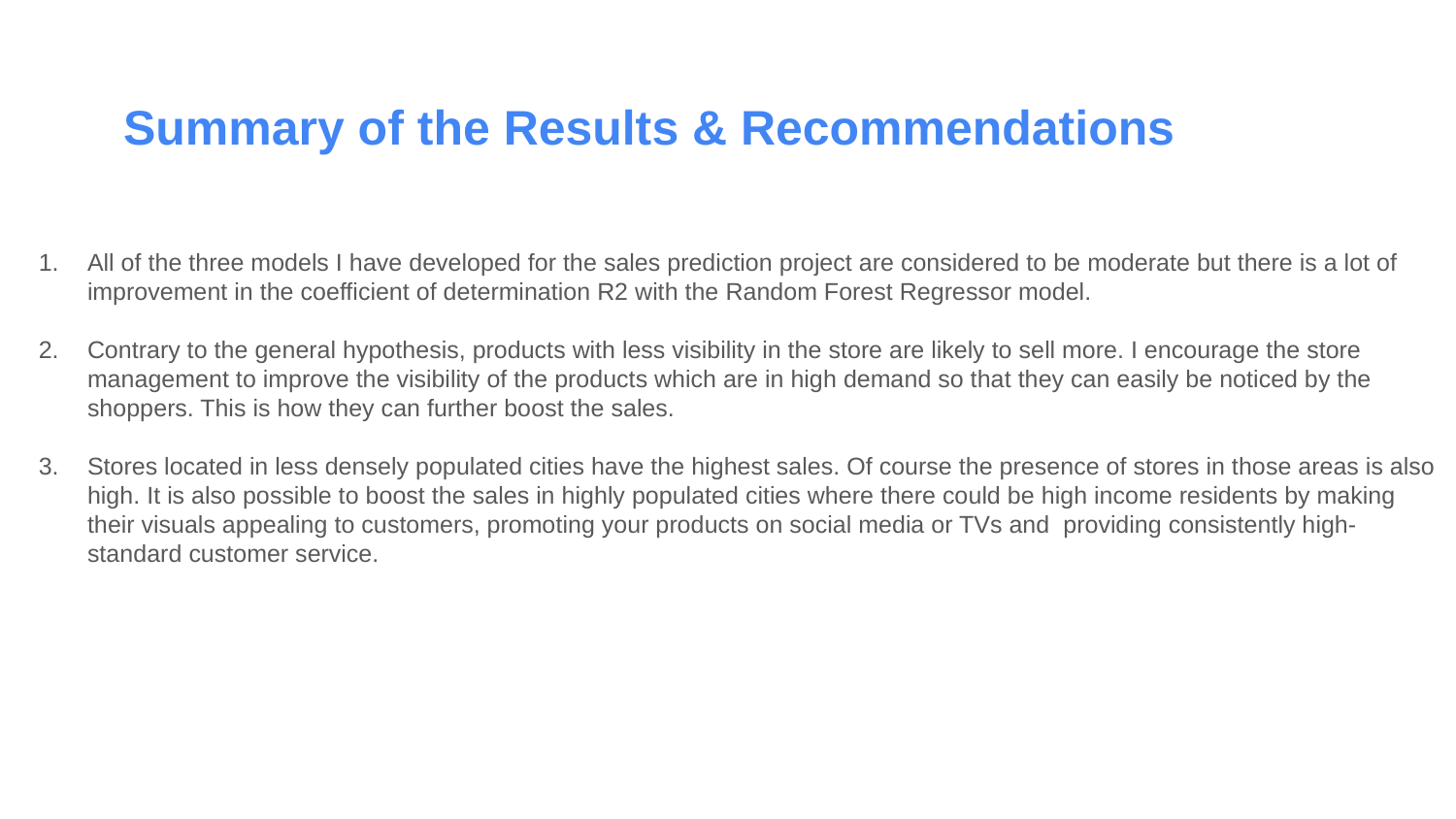

# Summary of the Results & Recommendations
All of the three models I have developed for the sales prediction project are considered to be moderate but there is a lot of improvement in the coefficient of determination R2 with the Random Forest Regressor model.

Contrary to the general hypothesis, products with less visibility in the store are likely to sell more. I encourage the store management to improve the visibility of the products which are in high demand so that they can easily be noticed by the shoppers. This is how they can further boost the sales.

Stores located in less densely populated cities have the highest sales. Of course the presence of stores in those areas is also high. It is also possible to boost the sales in highly populated cities where there could be high income residents by making their visuals appealing to customers, promoting your products on social media or TVs and  providing consistently high-standard customer service.